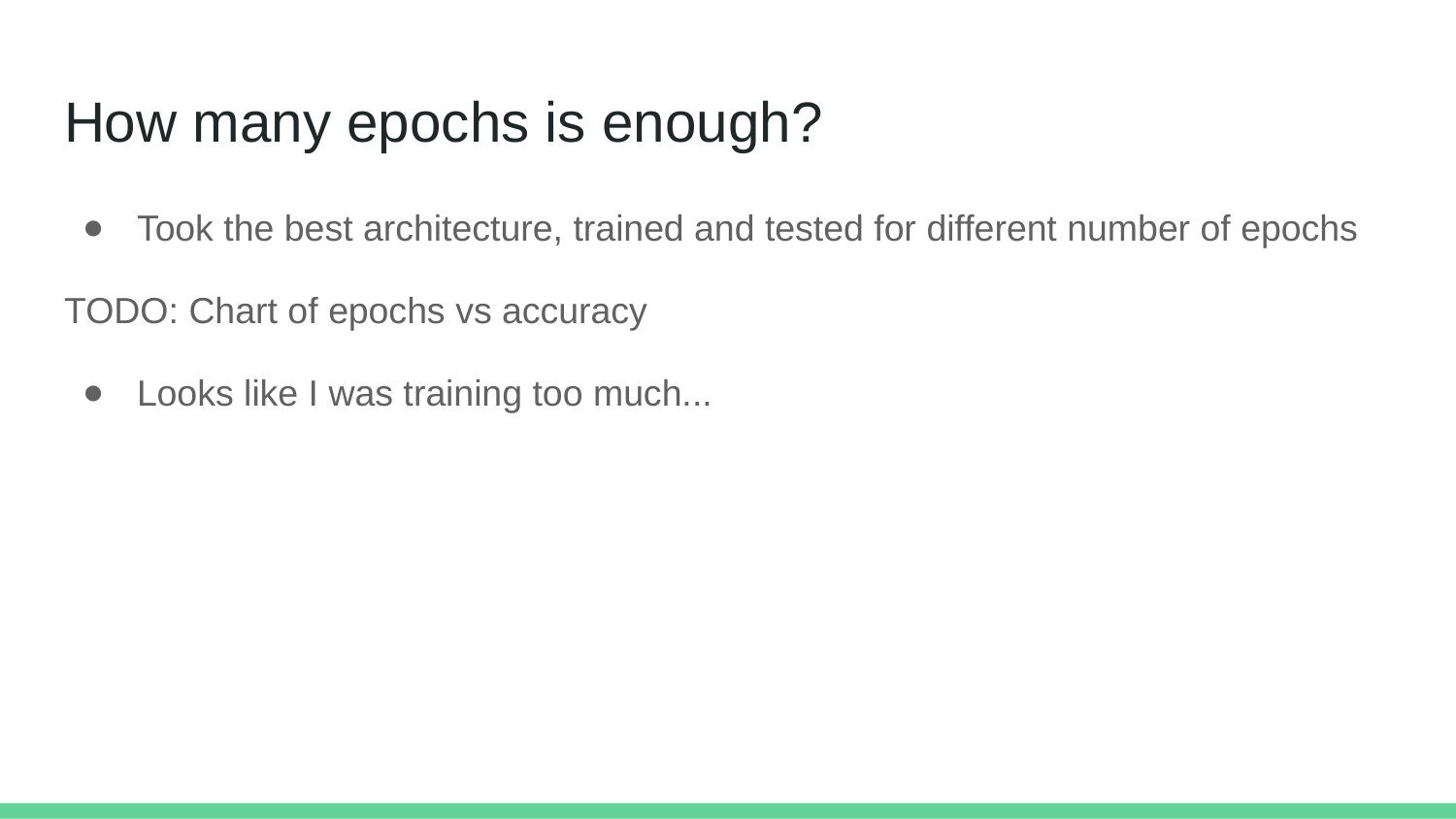

# How many epochs is enough?
Took the best architecture, trained and tested for different number of epochs
TODO: Chart of epochs vs accuracy
Looks like I was training too much...